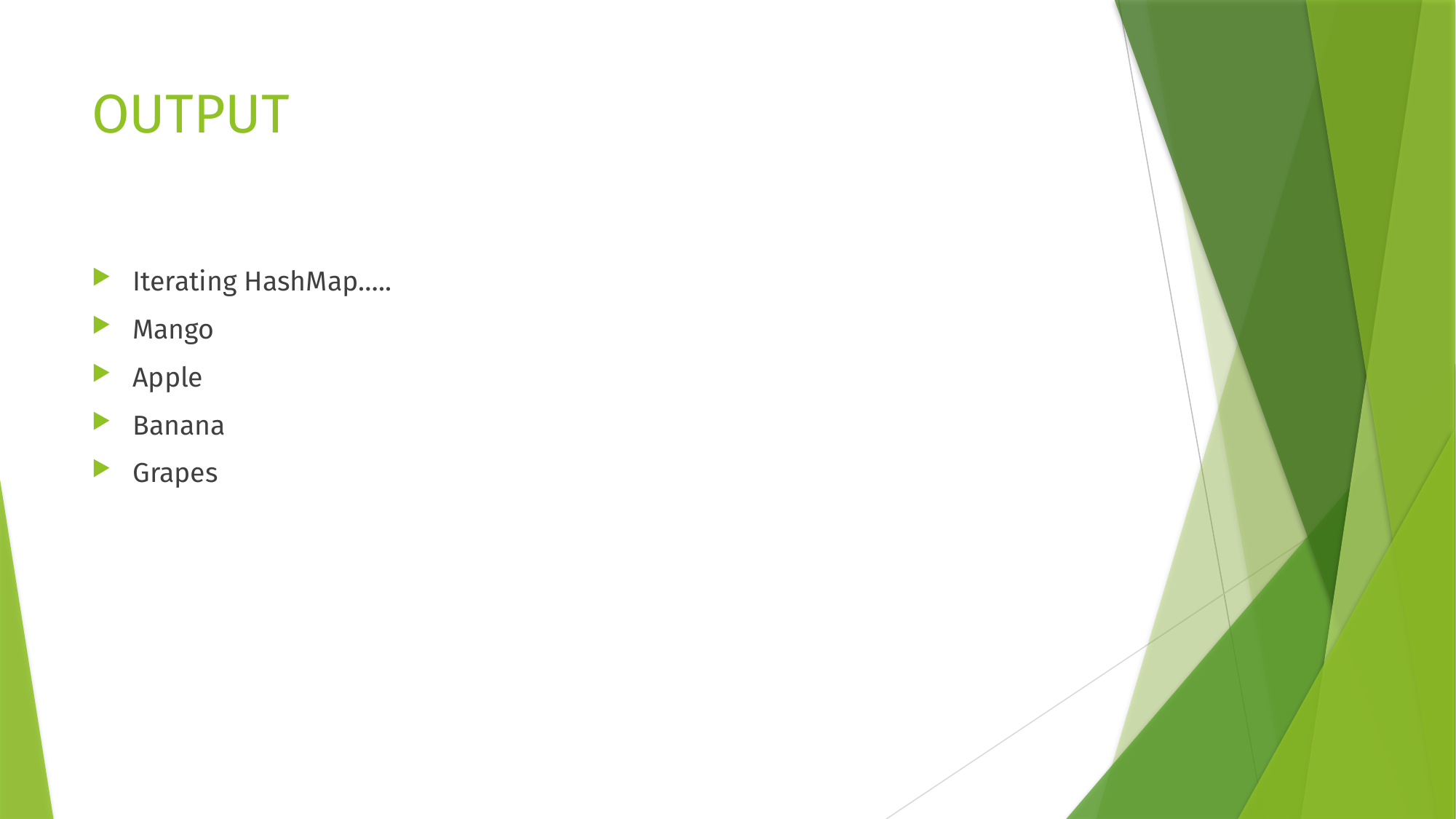

# OUTPUT
Iterating HashMap…..
Mango
Apple
Banana
Grapes